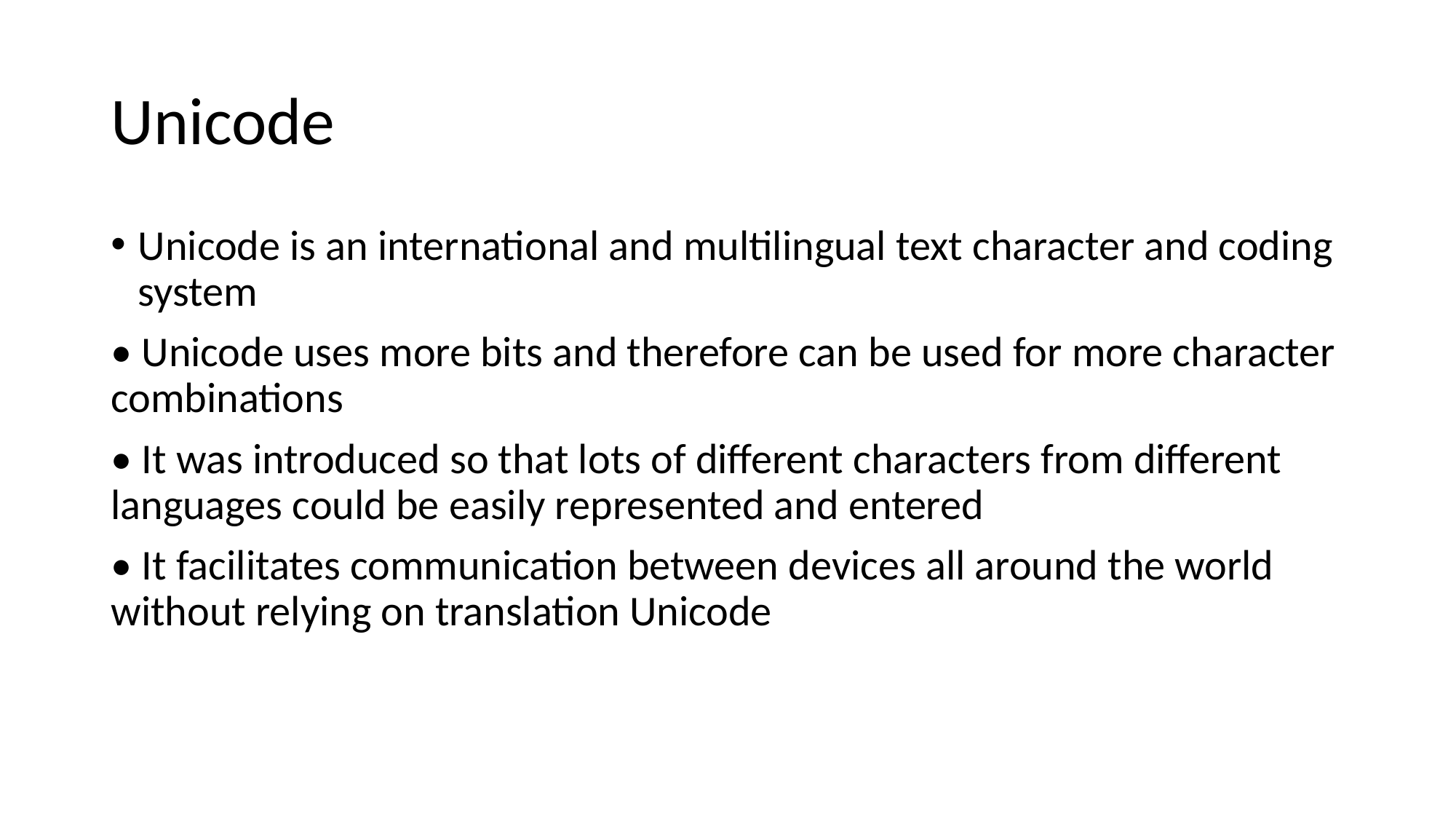

# Unicode
Unicode is an international and multilingual text character and coding system
• Unicode uses more bits and therefore can be used for more character combinations
• It was introduced so that lots of different characters from different languages could be easily represented and entered
• It facilitates communication between devices all around the world without relying on translation Unicode